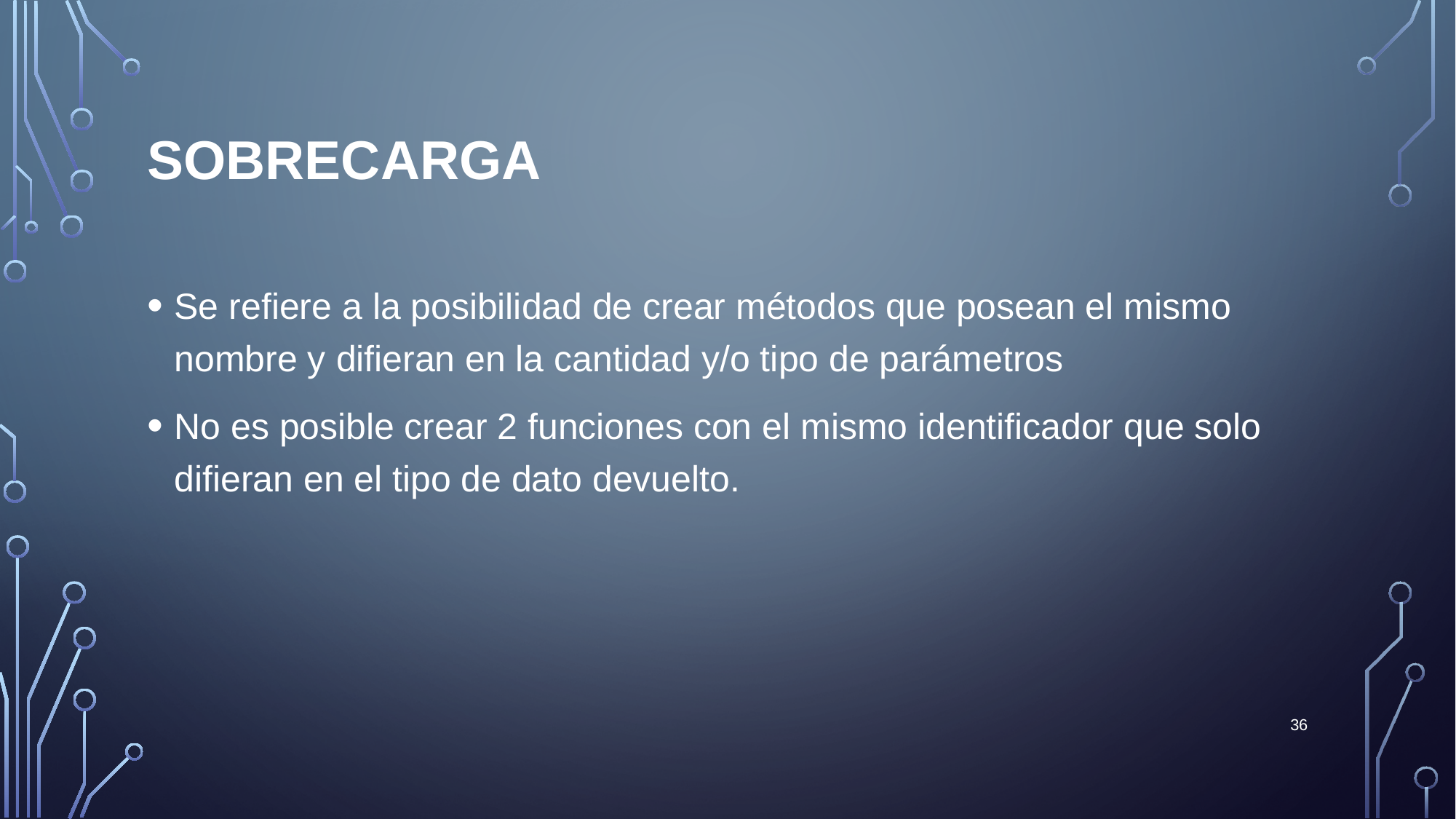

# Sobrecarga
Se refiere a la posibilidad de crear métodos que posean el mismo nombre y difieran en la cantidad y/o tipo de parámetros
No es posible crear 2 funciones con el mismo identificador que solo difieran en el tipo de dato devuelto.

36